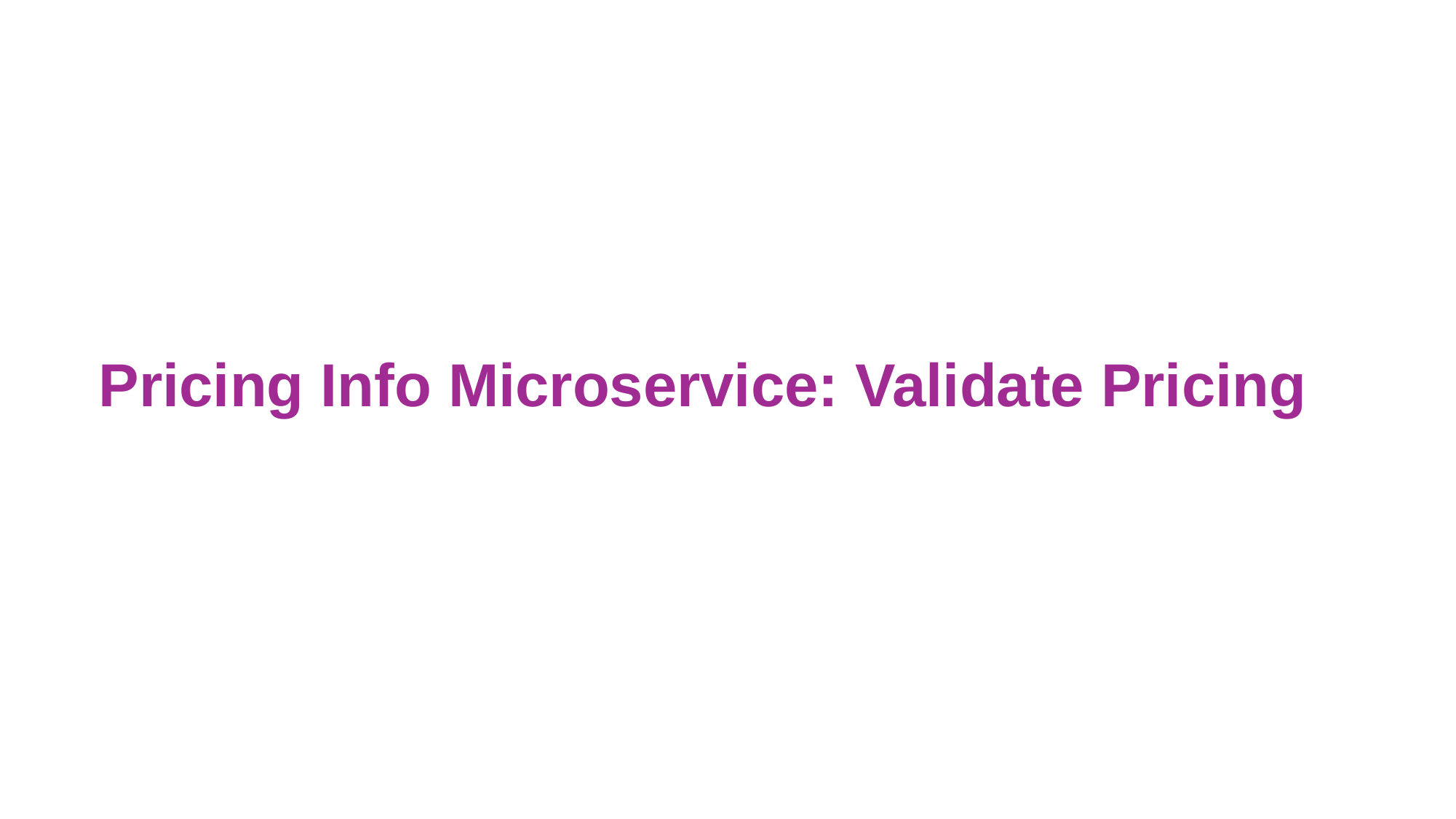

What are the objectives?

# Pricing Info Microservice: Validate Pricing